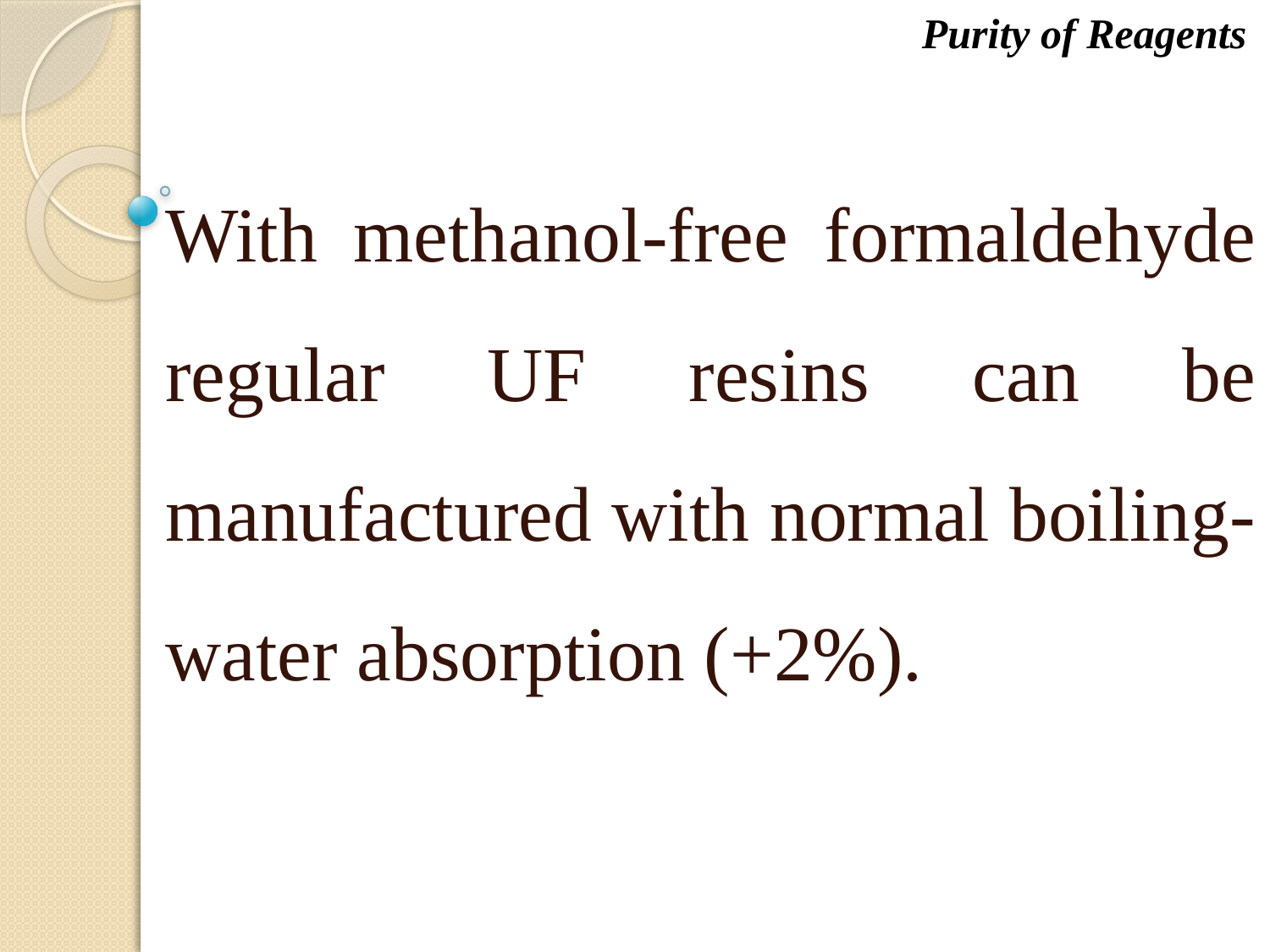

Purity of Reagents
With methanol-free formaldehyde regular UF resins can be manufactured with normal boiling-water absorption (+2%).